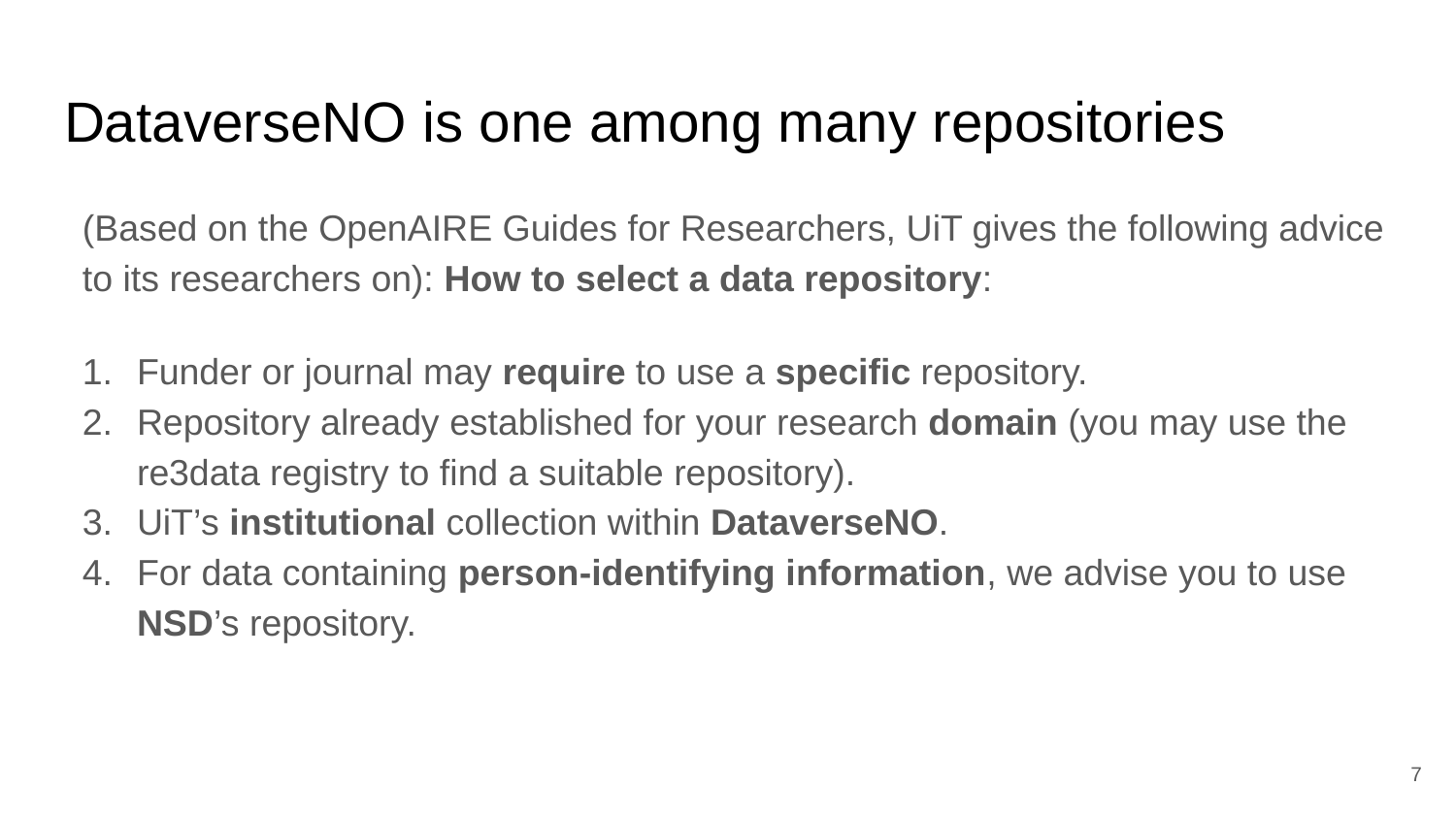

# DataverseNO is one among many repositories
(Based on the OpenAIRE Guides for Researchers, UiT gives the following advice to its researchers on): How to select a data repository:
Funder or journal may require to use a specific repository.
Repository already established for your research domain (you may use the re3data registry to find a suitable repository).
UiT’s institutional collection within DataverseNO.
For data containing person-identifying information, we advise you to use NSD’s repository.
7